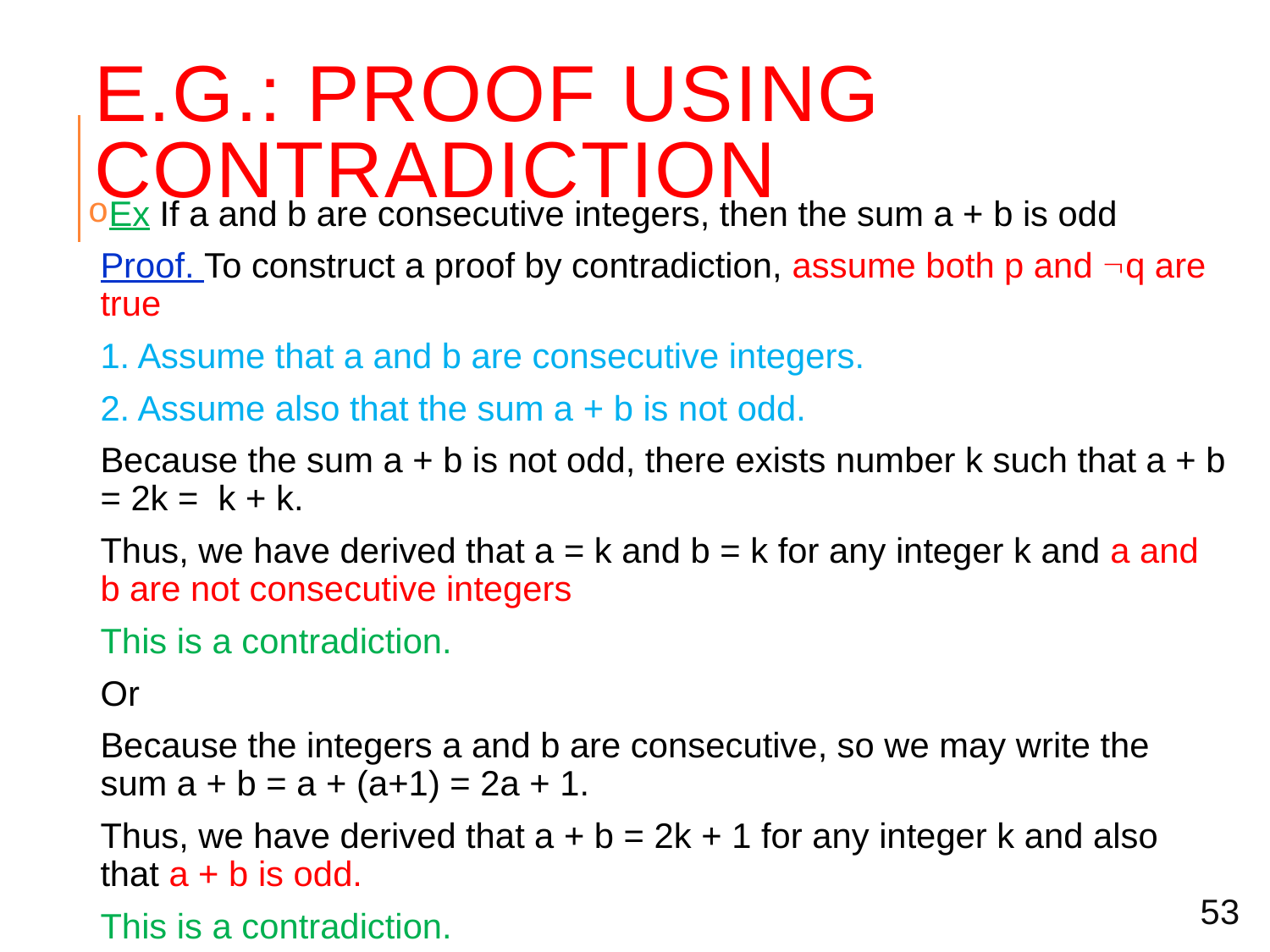

# E.g.: Proof using contradiction
Ex If a and b are consecutive integers, then the sum a + b is odd
Proof. To construct a proof by contradiction, assume both p and ¬q are true
1. Assume that a and b are consecutive integers.
2. Assume also that the sum a + b is not odd.
Because the sum a + b is not odd, there exists number k such that a + b = 2k =  k + k.
Thus, we have derived that a = k and b = k for any integer k and a and b are not consecutive integers
This is a contradiction.
Or
Because the integers a and b are consecutive, so we may write the sum a + b = a + (a+1) = 2a + 1.
Thus, we have derived that a + b = 2k + 1 for any integer k and also that a + b is odd.
This is a contradiction.
53